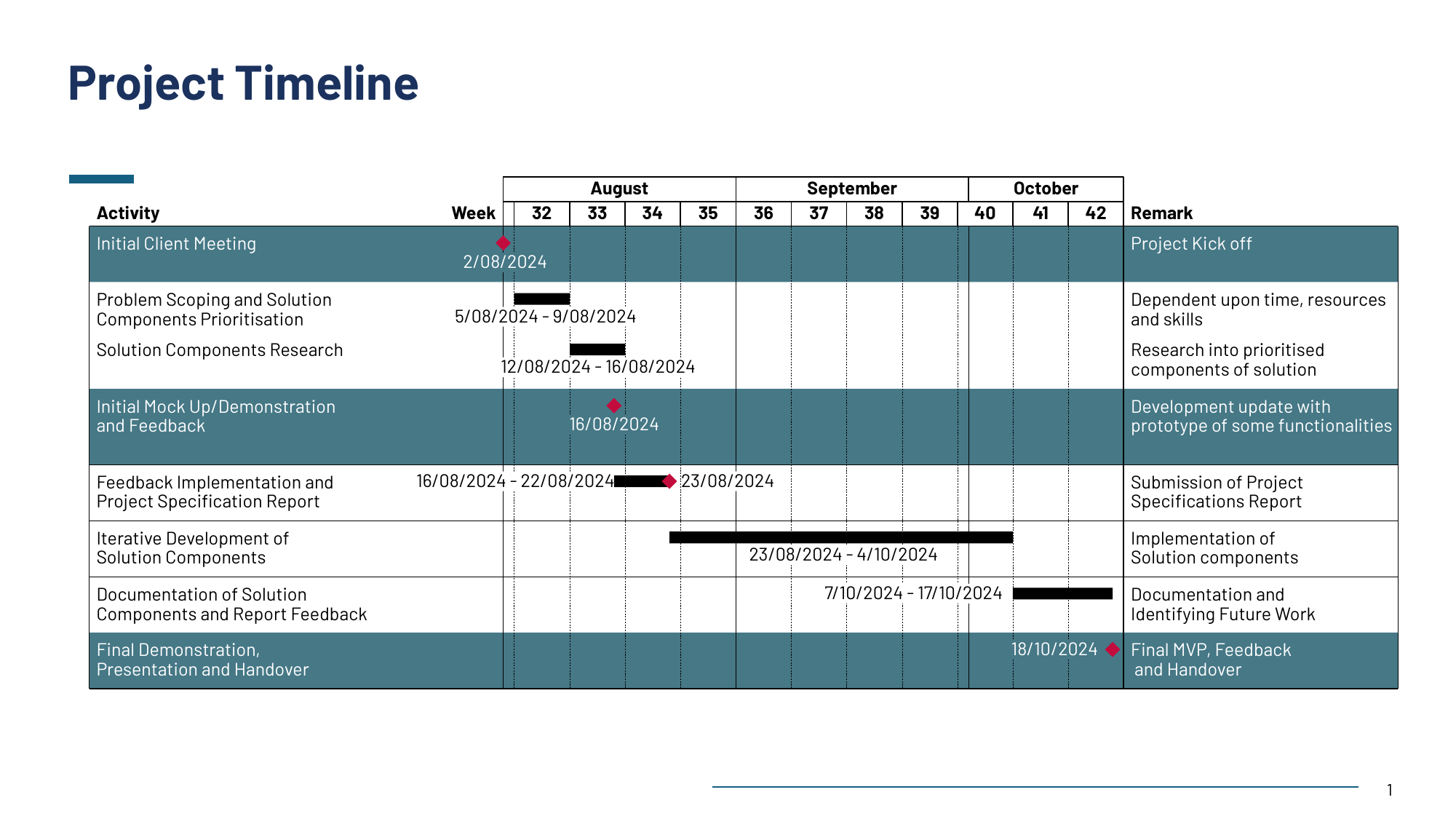

Project Timeline
August
September
October

32
33
34
35
36
37
38
39
40
41
42
Activity
Week
Remark

Initial Client Meeting

Project Kick off

2/08/2024
Problem Scoping and Solution
Components Prioritisation
Dependent upon time, resources
and skills

5/08/2024 - 9/08/2024
Solution Components Research
Research into prioritised
components of solution

12/08/2024 - 16/08/2024

Initial Mock Up/Demonstration
and Feedback

Development update with
prototype of some functionalities

16/08/2024
16/08/2024 - 22/08/2024
23/08/2024
Feedback Implementation and
Project Specification Report
Submission of Project
Specifications Report

Iterative Development of
Solution Components
Implementation of
Solution components

23/08/2024 - 4/10/2024
7/10/2024 - 17/10/2024
Documentation of Solution
Components and Report Feedback
Documentation and
Identifying Future Work

18/10/2024
Final Demonstration,
Presentation and Handover
Final MVP, Feedback
 and Handover